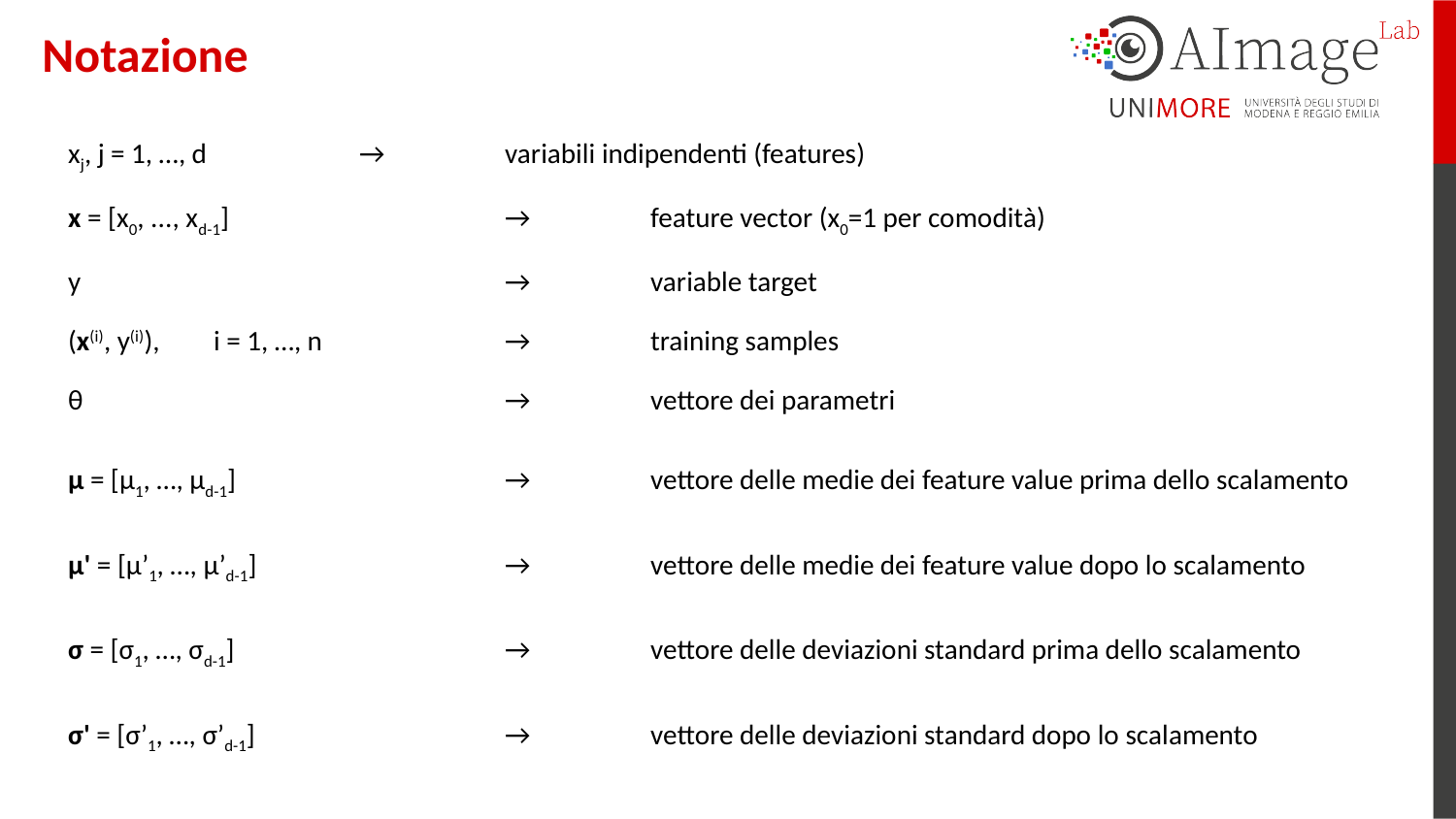

Notazione
xj, j = 1, …, d 		→ 	variabili indipendenti (features)
x = [x0, ..., xd-1] 		→ 	feature vector (x0=1 per comodità)
y 			→ 	variable target
(x(i), y(i)),	i = 1, …, n 		→ 	training samples
θ			→ 	vettore dei parametri
μ = [μ1, …, μd-1] 		→ 	vettore delle medie dei feature value prima dello scalamento
μ' = [μ’1, …, μ’d-1] 		→ 	vettore delle medie dei feature value dopo lo scalamento
σ = [σ1, …, σd-1] 		→ 	vettore delle deviazioni standard prima dello scalamento
σ' = [σ’1, …, σ’d-1] 		→ 	vettore delle deviazioni standard dopo lo scalamento